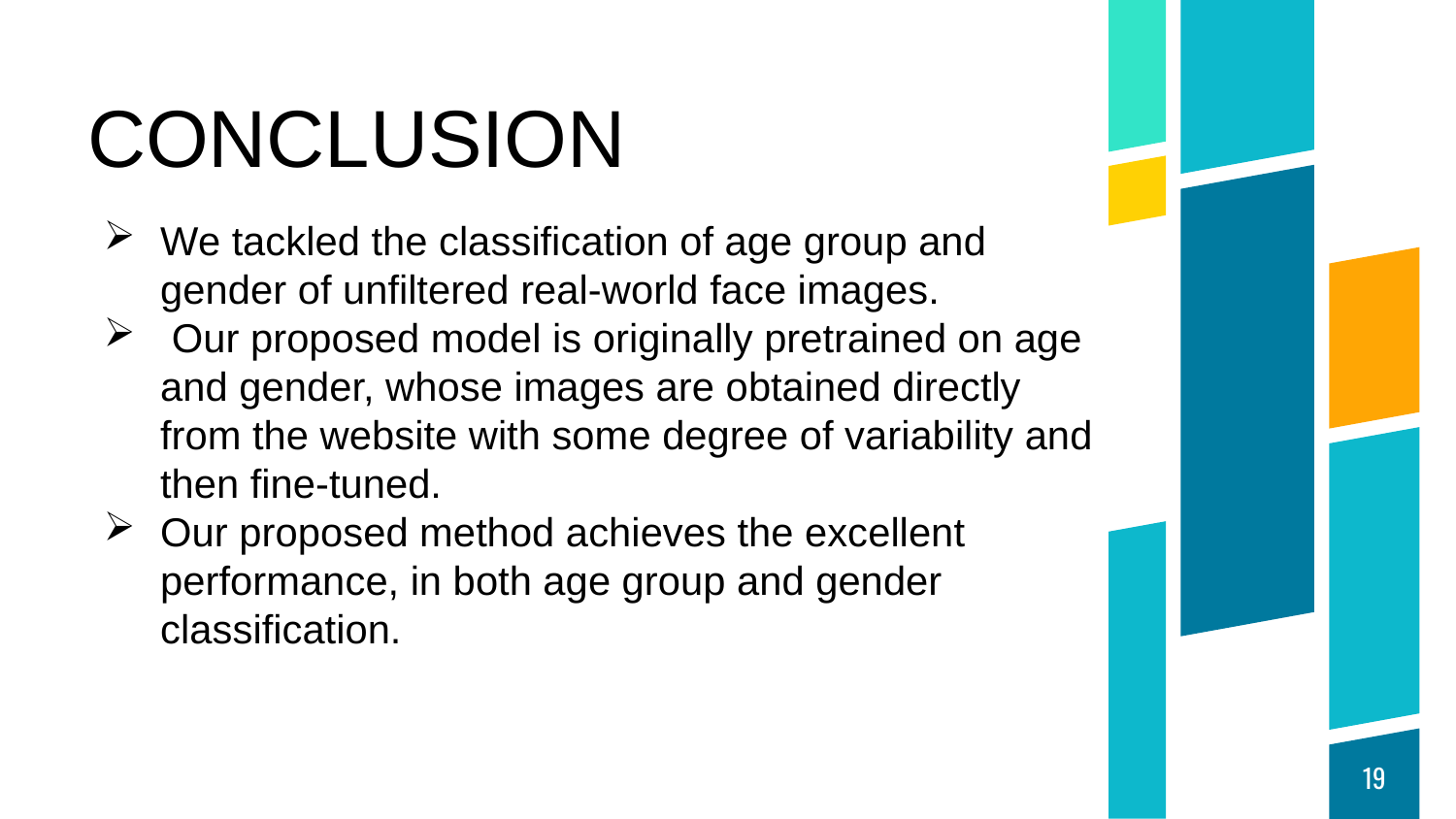

# CONCLUSION
We tackled the classification of age group and gender of unfiltered real-world face images.
 Our proposed model is originally pretrained on age and gender, whose images are obtained directly from the website with some degree of variability and then fine-tuned.
Our proposed method achieves the excellent performance, in both age group and gender classification.

19